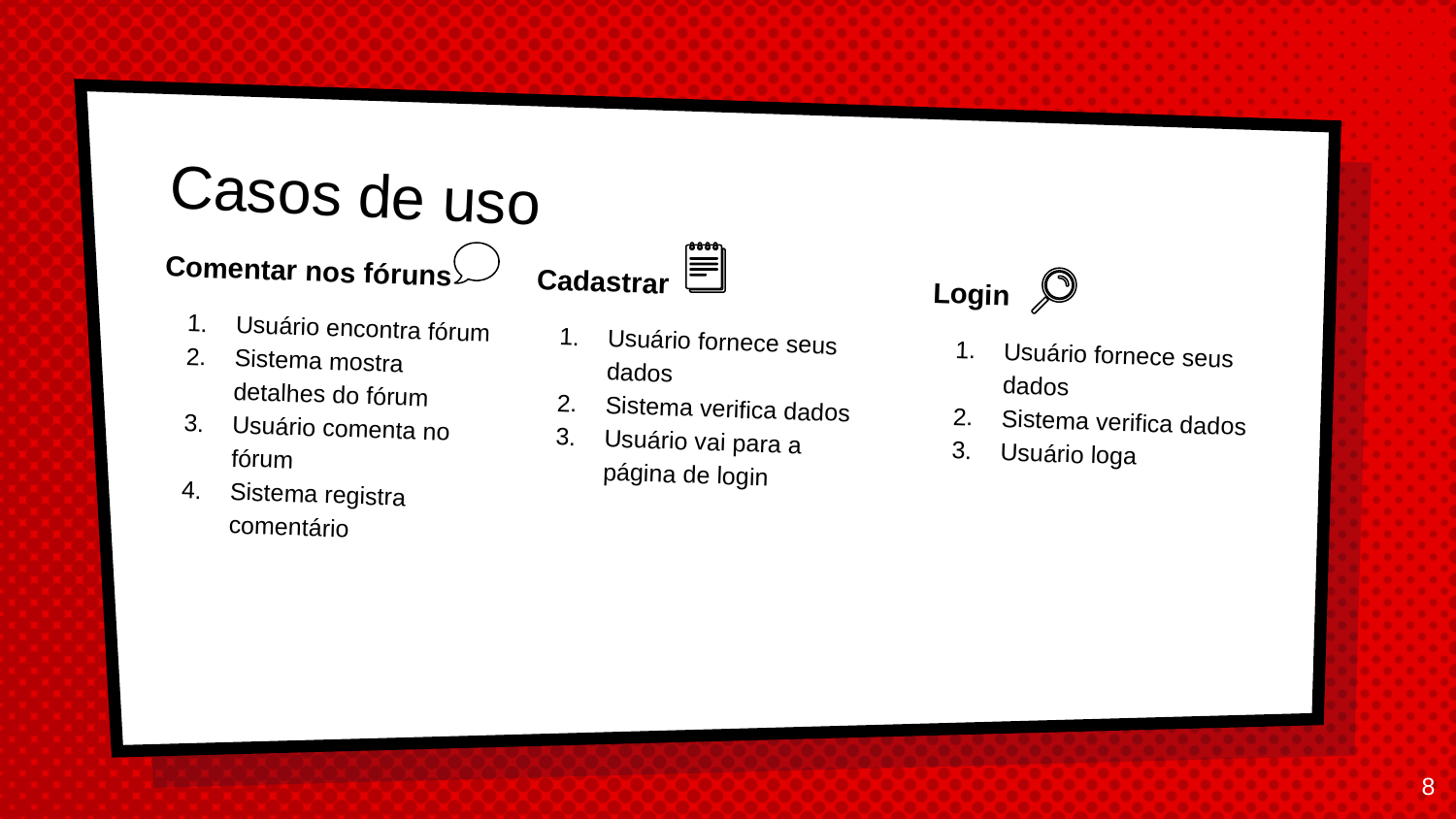

# Casos de uso
Comentar nos fóruns
Usuário encontra fórum
Sistema mostra detalhes do fórum
Usuário comenta no fórum
Sistema registra comentário

Cadastrar
Usuário fornece seus dados
Sistema verifica dados
Usuário vai para a página de login

Login
Usuário fornece seus dados
Sistema verifica dados
Usuário loga

8